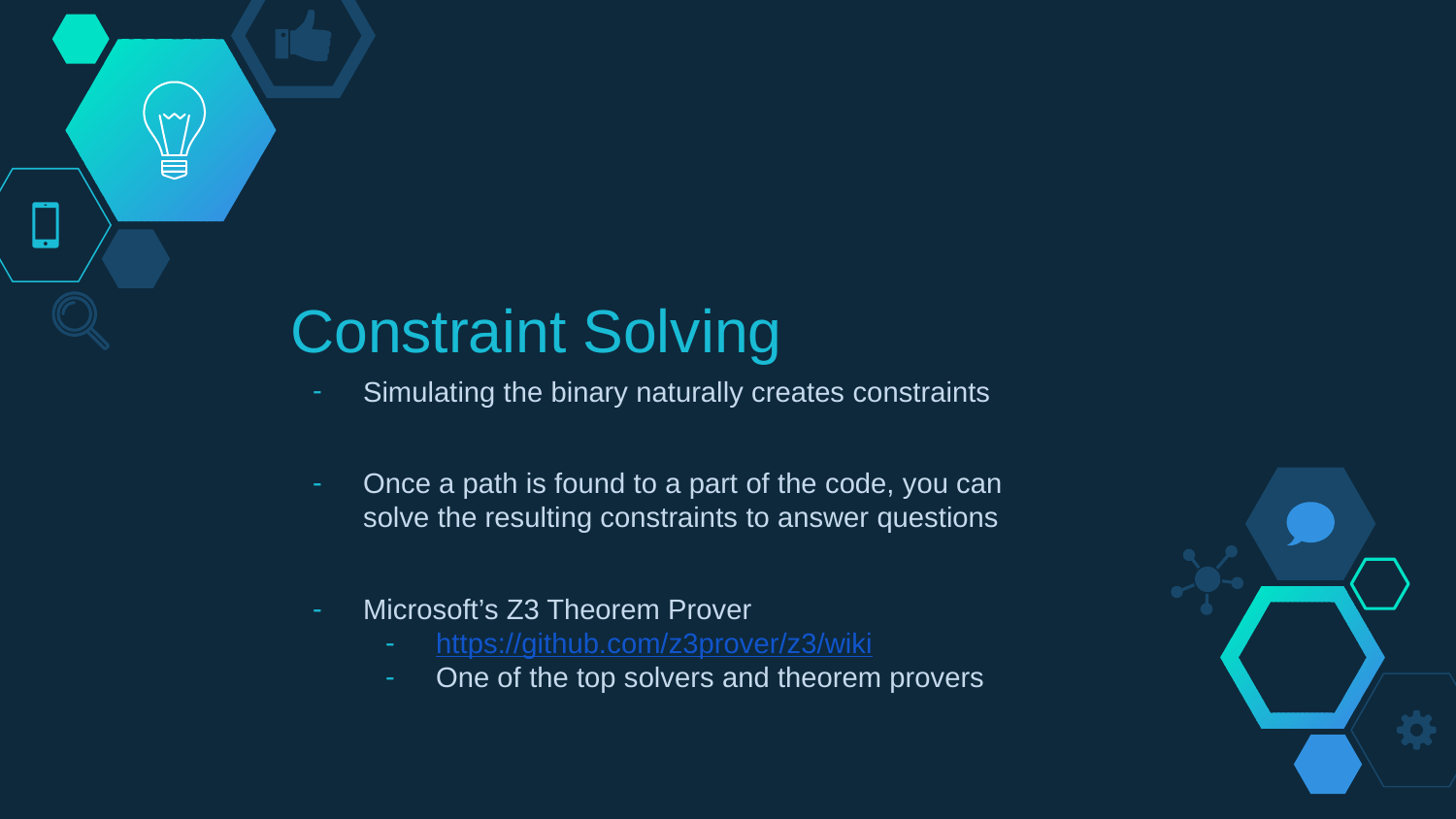

# Constraint Solving
Simulating the binary naturally creates constraints

Once a path is found to a part of the code, you can solve the resulting constraints to answer questions

Microsoft’s Z3 Theorem Prover
https://github.com/z3prover/z3/wiki
One of the top solvers and theorem provers